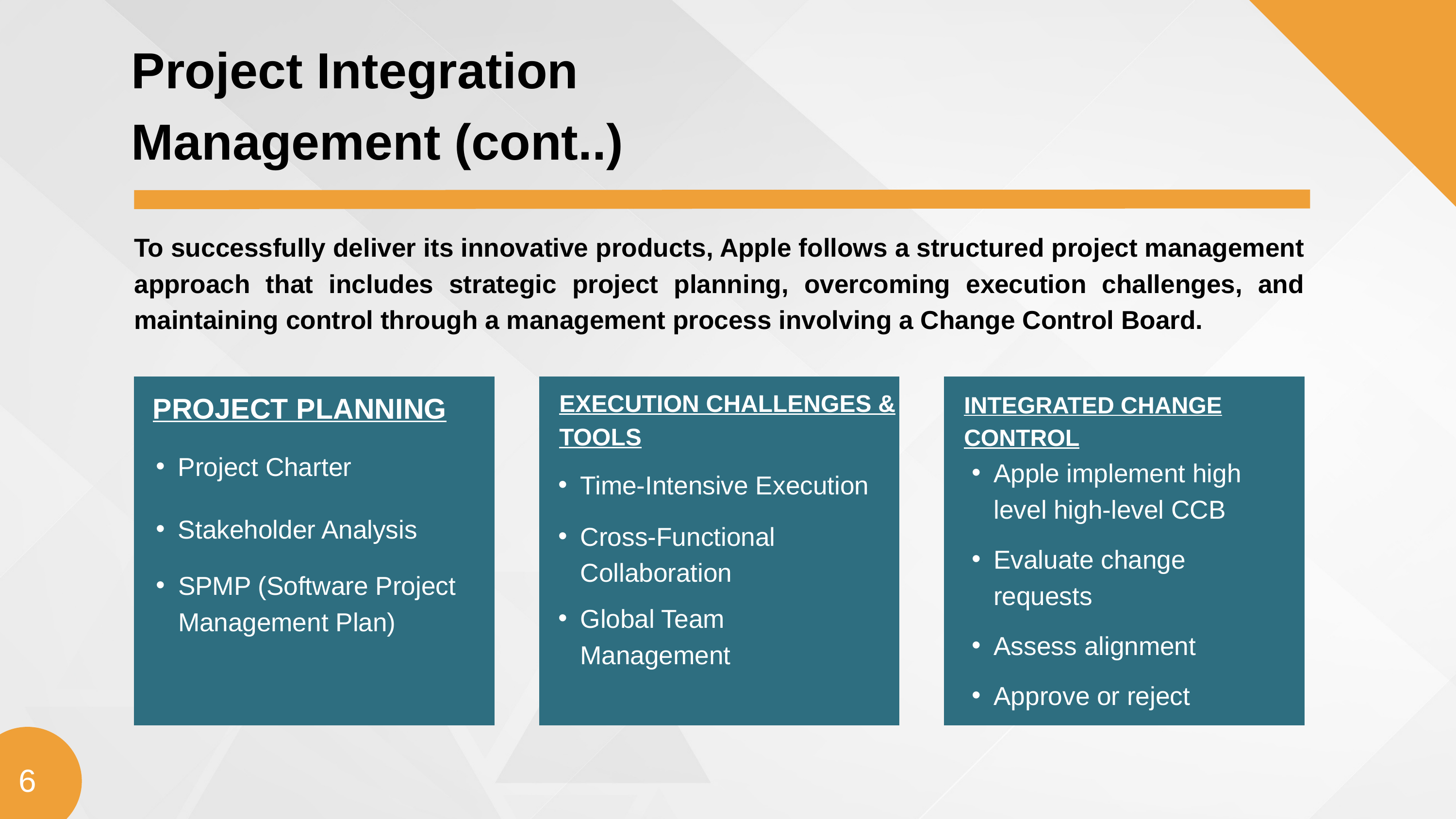

Project Integration Management (cont..)

To successfully deliver its innovative products, Apple follows a structured project management approach that includes strategic project planning, overcoming execution challenges, and maintaining control through a management process involving a Change Control Board.

EXECUTION CHALLENGES & TOOLS
PROJECT PLANNING
INTEGRATED CHANGE CONTROL
Project Charter
Apple implement high level high-level CCB
Time-Intensive Execution
Stakeholder Analysis
Cross-Functional Collaboration
Evaluate change requests
SPMP (Software Project Management Plan)
Global Team Management
Assess alignment
Approve or reject

6